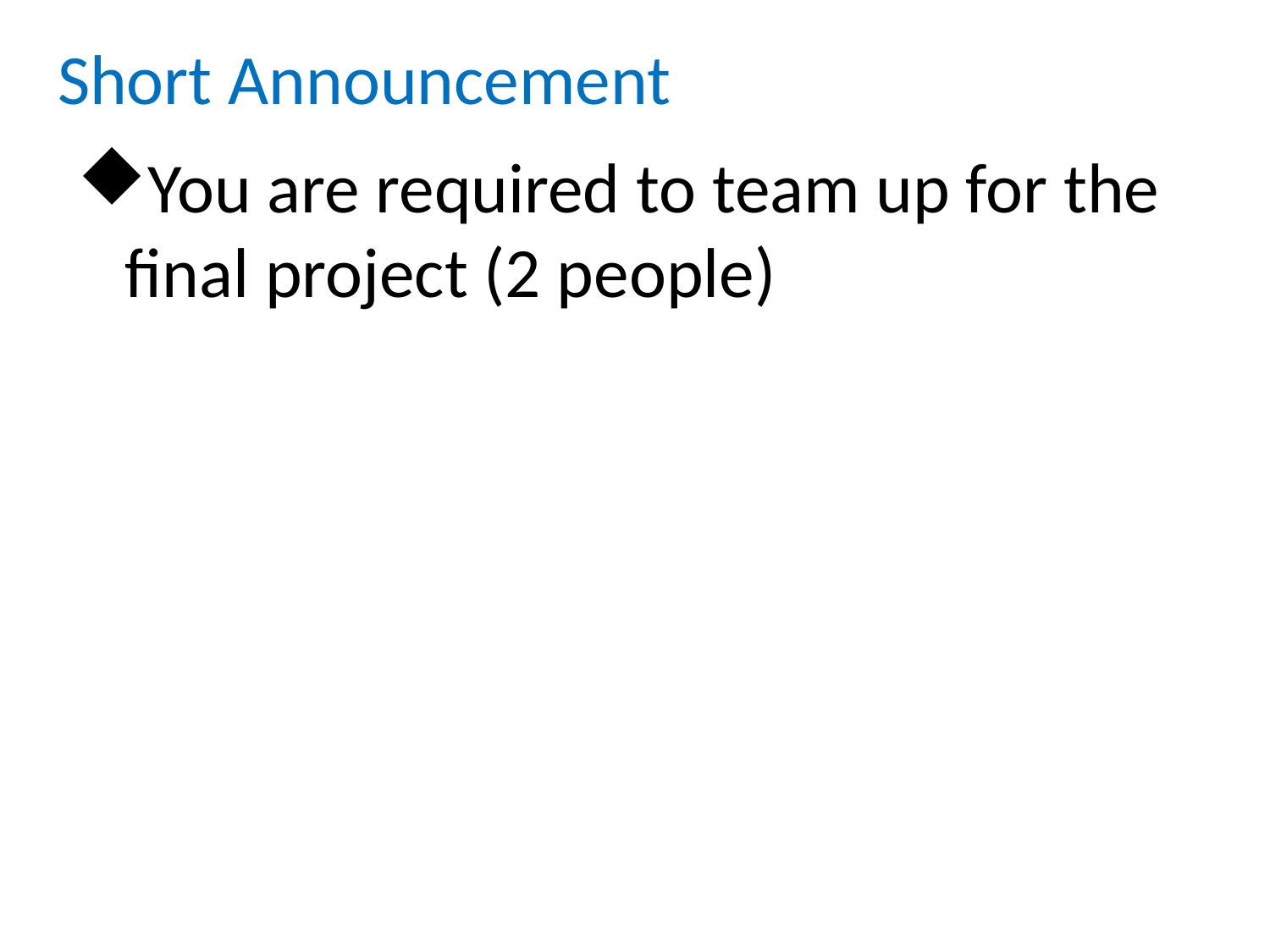

# Short Announcement
You are required to team up for the final project (2 people)